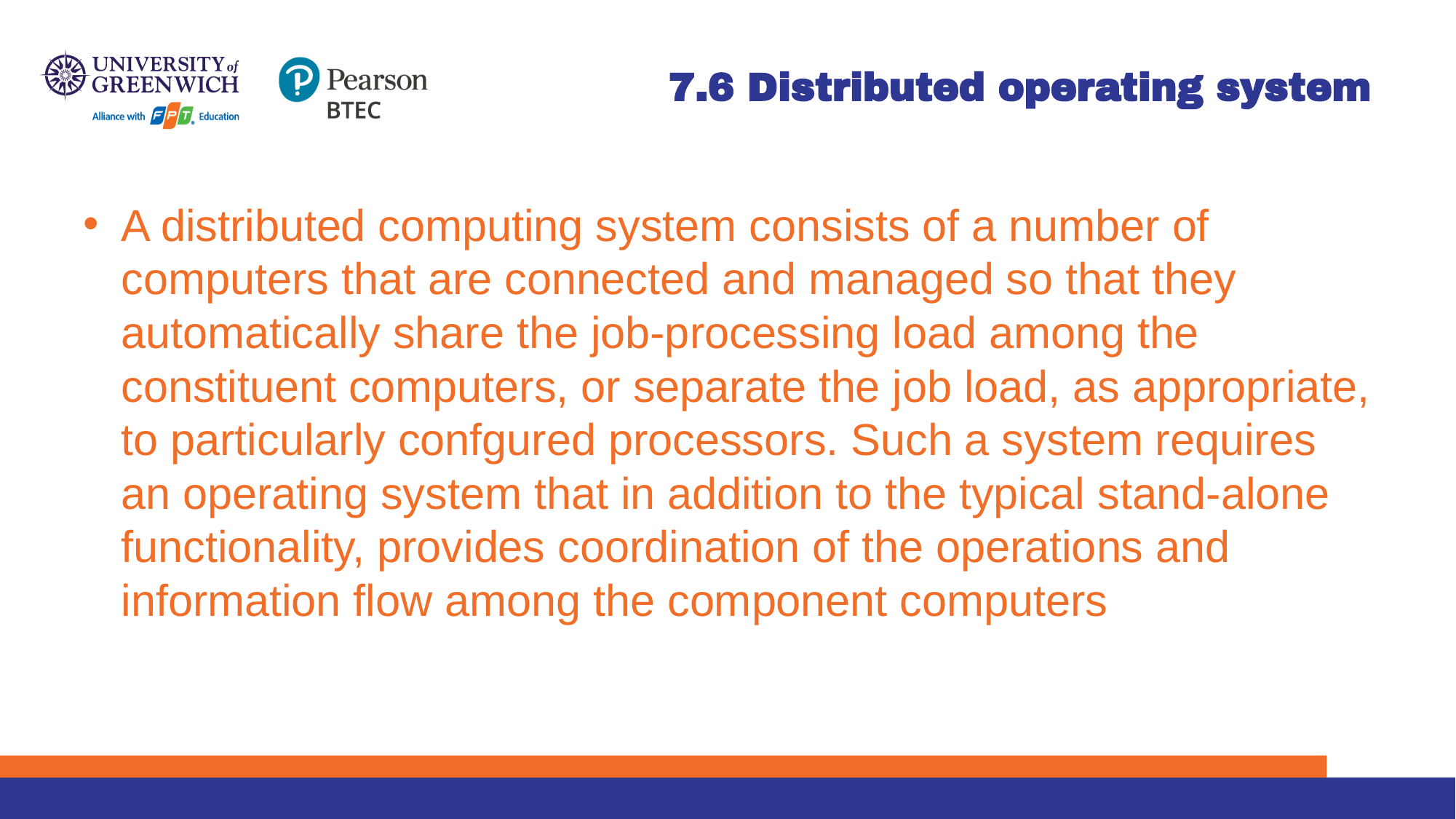

# 7.6 Distributed operating system
A distributed computing system consists of a number of computers that are connected and managed so that they automatically share the job-processing load among the constituent computers, or separate the job load, as appropriate, to particularly confgured processors. Such a system requires an operating system that in addition to the typical stand-alone functionality, provides coordination of the operations and information ﬂow among the component computers